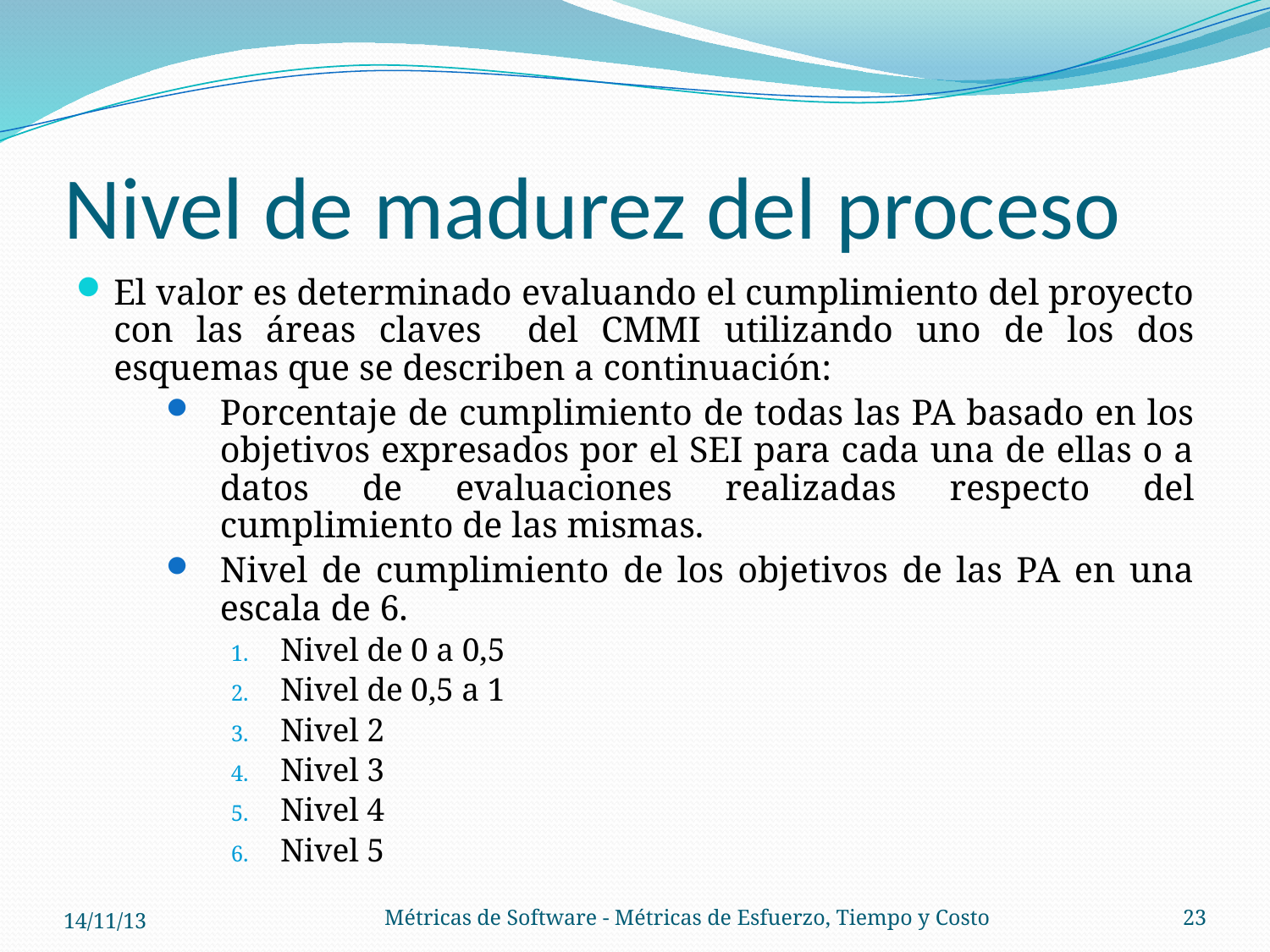

# Nivel de madurez del proceso
El valor es determinado evaluando el cumplimiento del proyecto con las áreas claves  del CMMI utilizando uno de los dos esquemas que se describen a continuación:
Porcentaje de cumplimiento de todas las PA basado en los objetivos expresados por el SEI para cada una de ellas o a datos de evaluaciones realizadas respecto del cumplimiento de las mismas.
Nivel de cumplimiento de los objetivos de las PA en una escala de 6.
Nivel de 0 a 0,5
Nivel de 0,5 a 1
Nivel 2
Nivel 3
Nivel 4
Nivel 5

14/11/13
Métricas de Software - Métricas de Esfuerzo, Tiempo y Costo
23